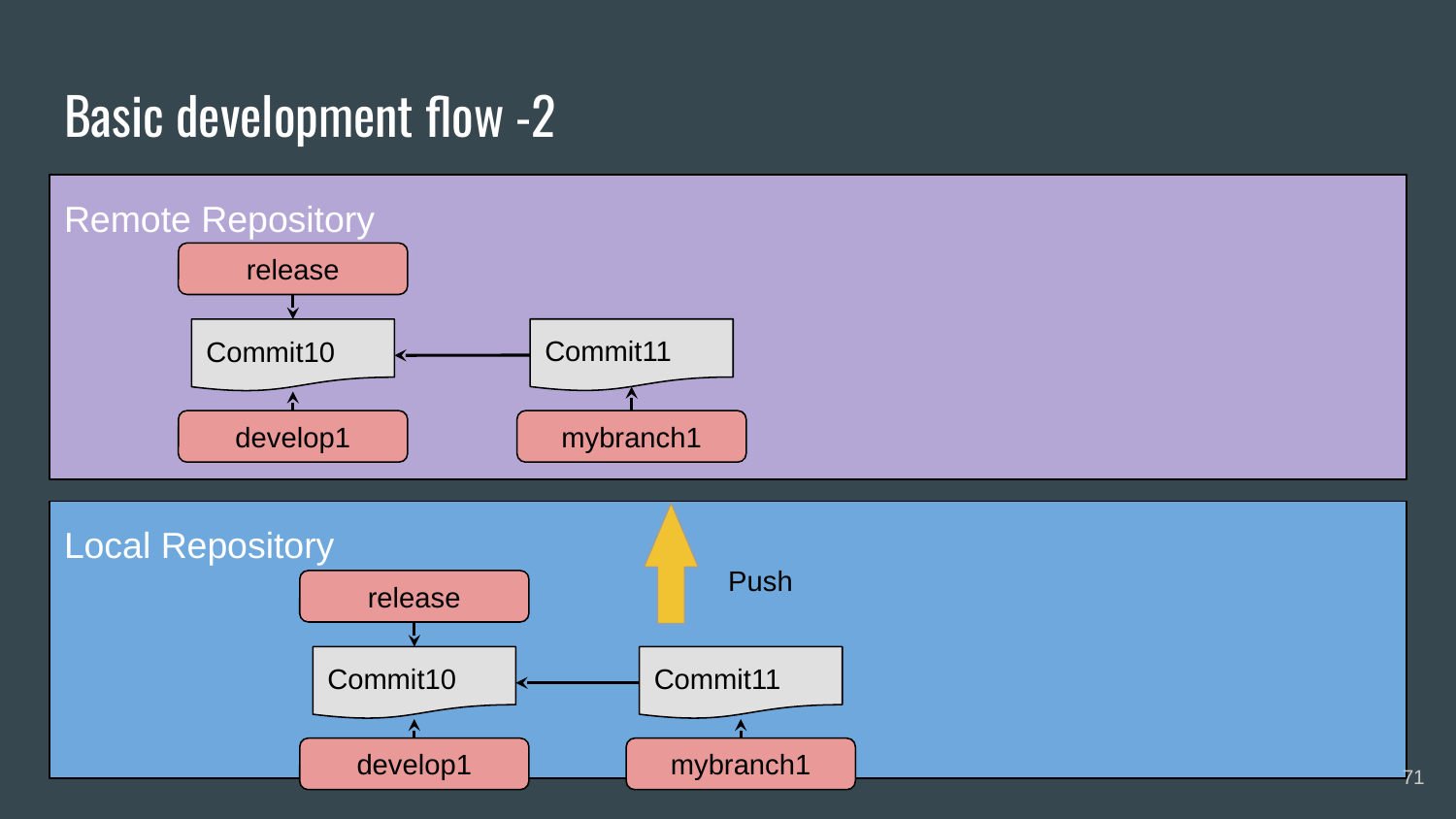

# Basic development flow -2
Remote Repository
release
Commit11
Commit10
develop1
mybranch1
Local Repository

Push
release
Commit11
Commit10
develop1
mybranch1
71